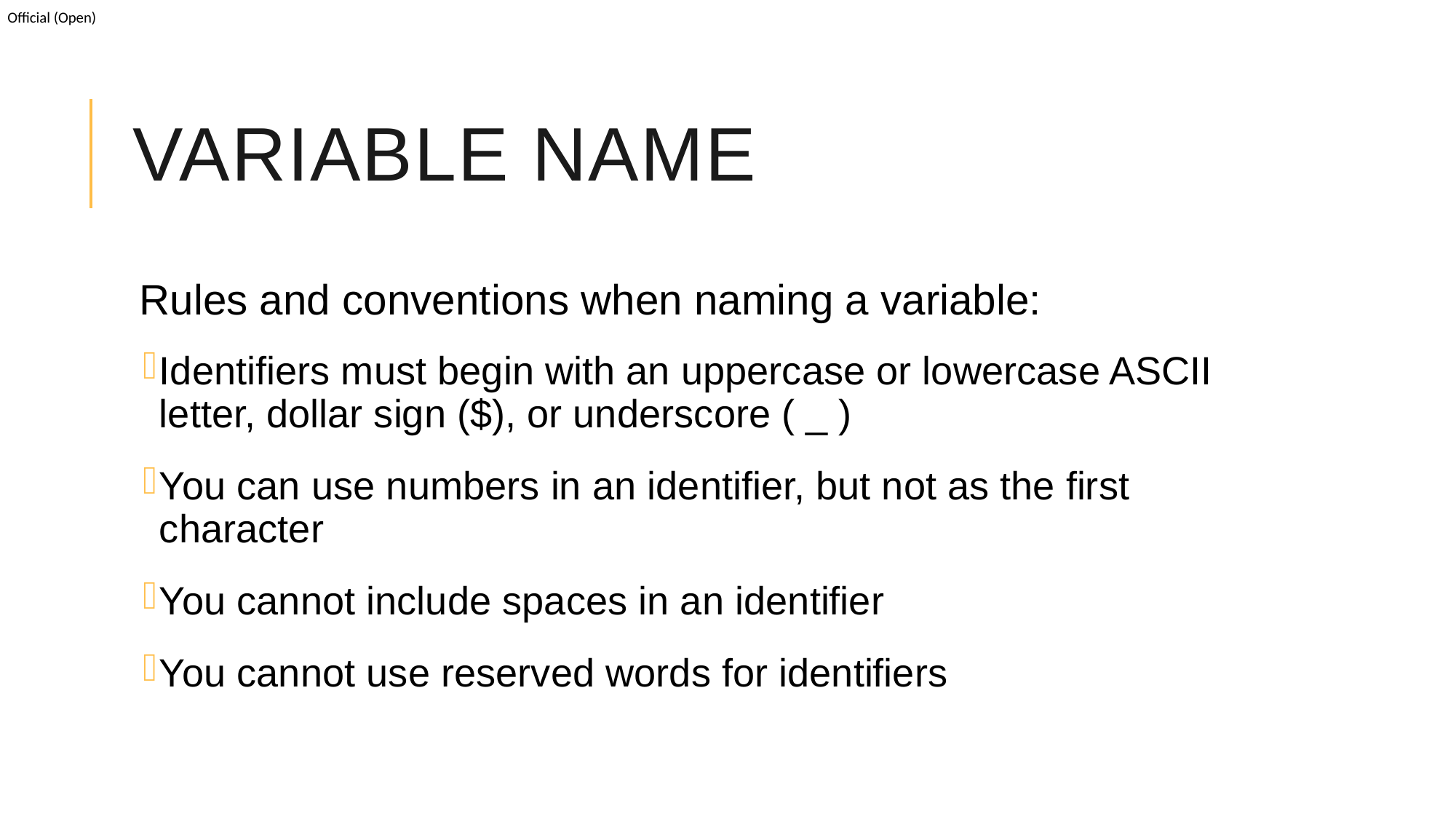

# Variable Name
Rules and conventions when naming a variable:
Identifiers must begin with an uppercase or lowercase ASCII letter, dollar sign ($), or underscore ( _ )
You can use numbers in an identifier, but not as the first character
You cannot include spaces in an identifier
You cannot use reserved words for identifiers